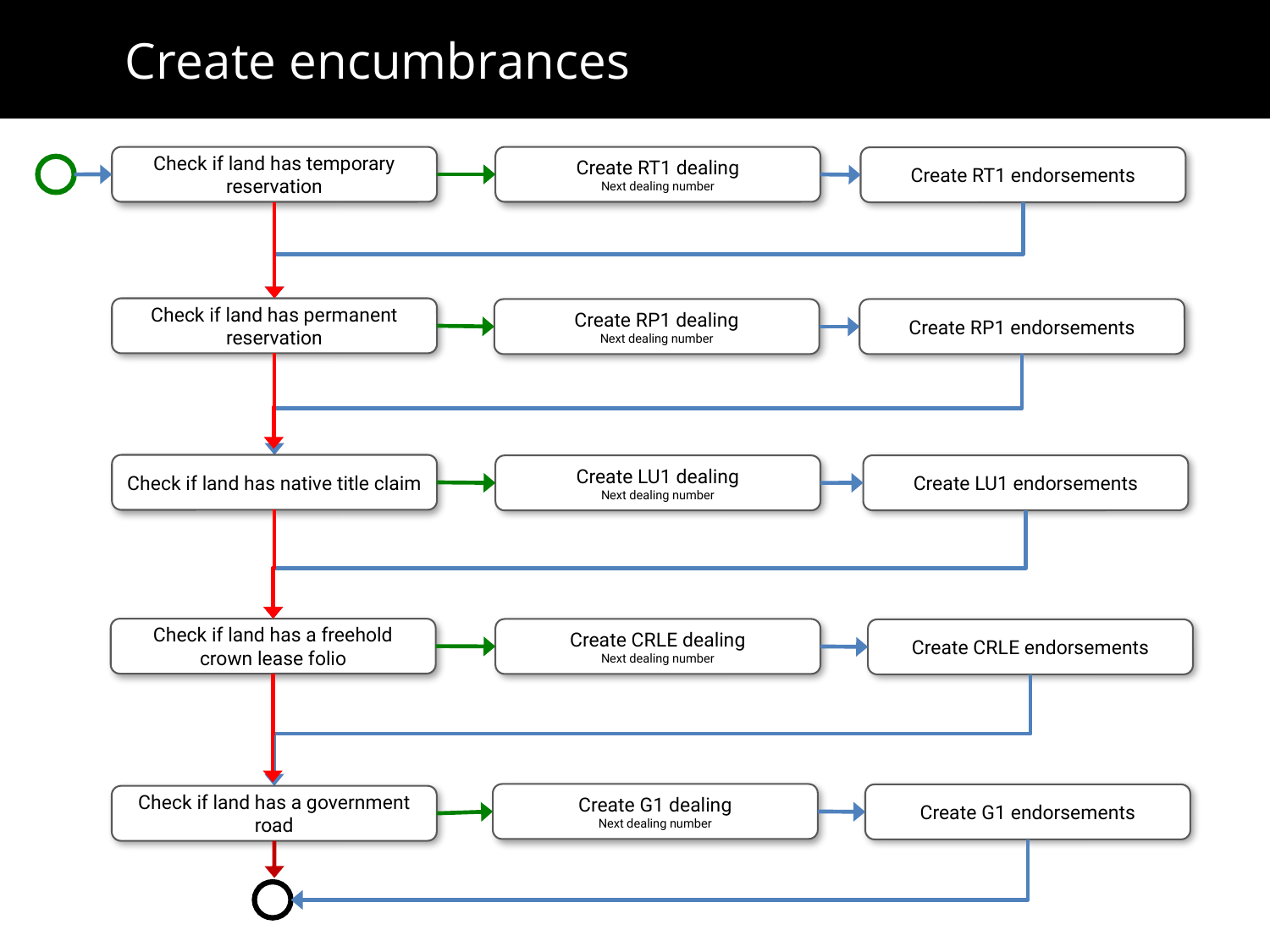

Create encumbrances
Check if land has temporary reservation
Create RT1 dealing
Next dealing number
Create RT1 endorsements

Check if land has permanent reservation
Create RP1 dealing
Next dealing number
Create RP1 endorsements
Check if land has native title claim
Create LU1 endorsements
Create LU1 dealing
Next dealing number
Check if land has a freehold crown lease folio
Create CRLE dealing
Next dealing number
Create CRLE endorsements
Create G1 dealing
Next dealing number
Create G1 endorsements
Check if land has a government road